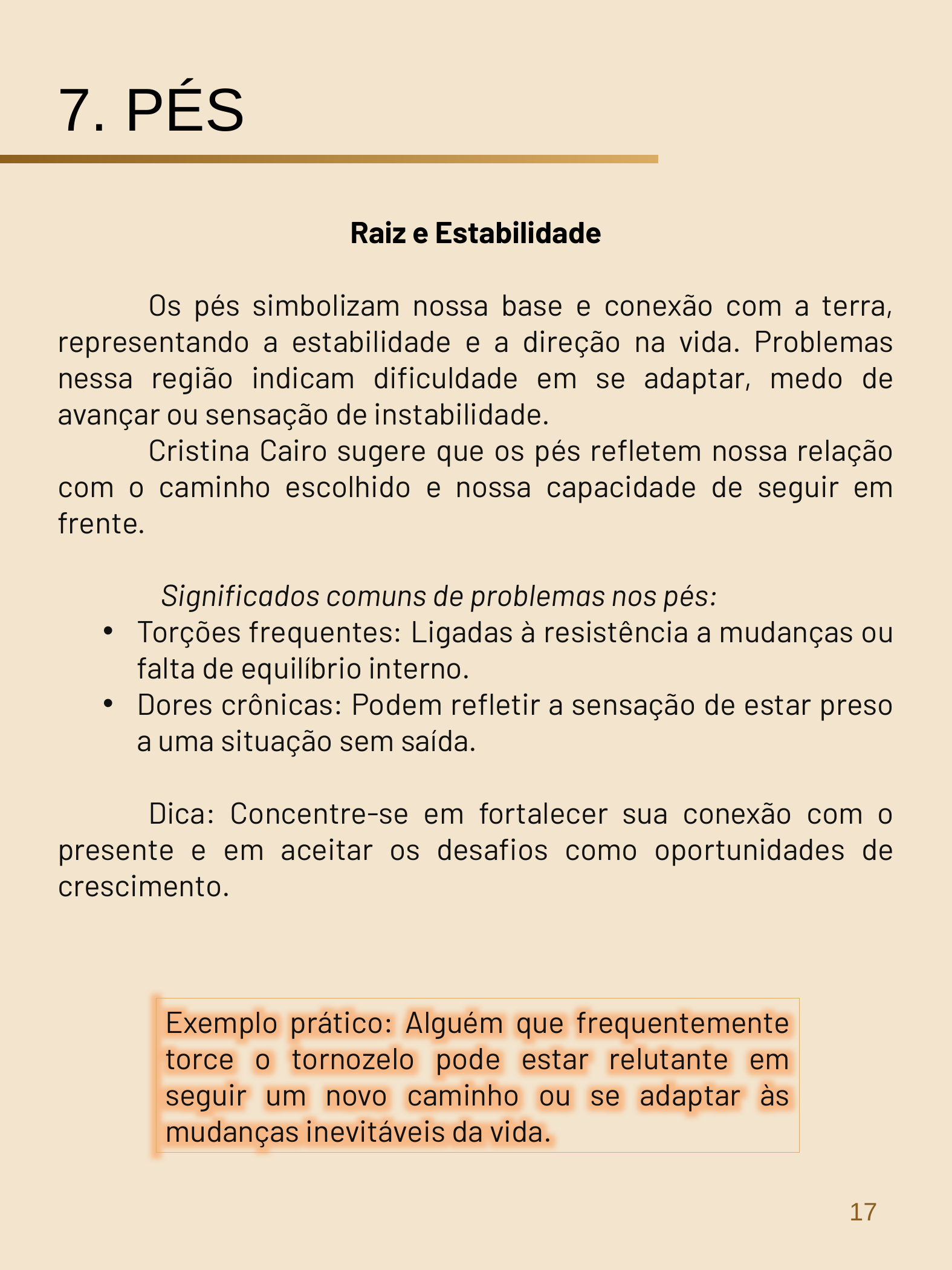

7. PÉS

Raiz e Estabilidade

	Os pés simbolizam nossa base e conexão com a terra, representando a estabilidade e a direção na vida. Problemas nessa região indicam dificuldade em se adaptar, medo de avançar ou sensação de instabilidade.
	Cristina Cairo sugere que os pés refletem nossa relação com o caminho escolhido e nossa capacidade de seguir em frente.

		Significados comuns de problemas nos pés:
Torções frequentes: Ligadas à resistência a mudanças ou falta de equilíbrio interno.
Dores crônicas: Podem refletir a sensação de estar preso a uma situação sem saída.

	Dica: Concentre-se em fortalecer sua conexão com o presente e em aceitar os desafios como oportunidades de crescimento.
Exemplo prático: Alguém que frequentemente torce o tornozelo pode estar relutante em seguir um novo caminho ou se adaptar às mudanças inevitáveis da vida.
LINGUAGEM DO CORPO - KÁTIA MAIA SILVA
17